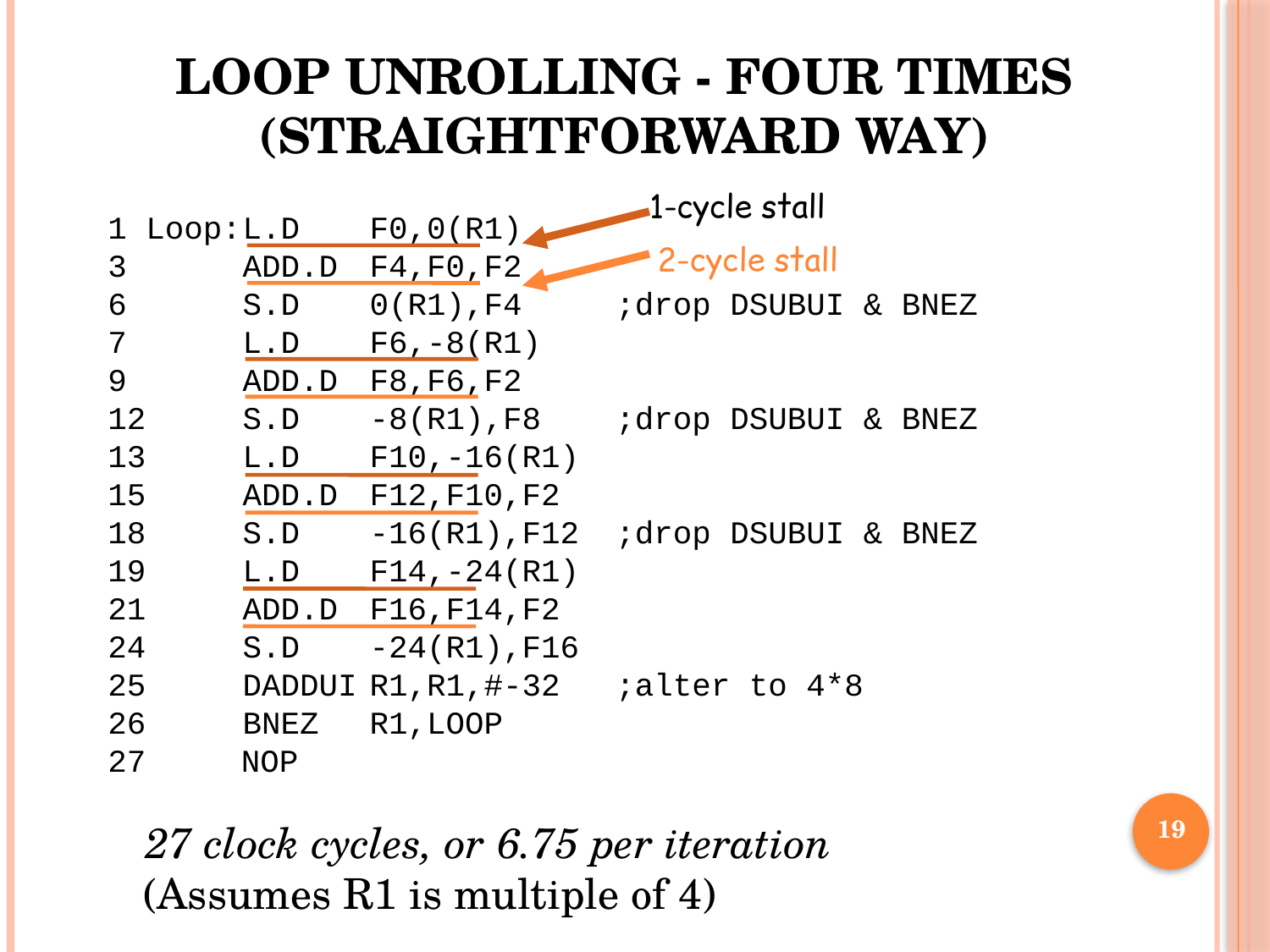

# Loop Unrolling - Four Times (straightforward way)
1-cycle stall
1 Loop:	L.D	F0,0(R1)
3	ADD.D	F4,F0,F2
6	S.D	0(R1),F4 	;drop DSUBUI & BNEZ
7	L.D	F6,-8(R1)
9	ADD.D	F8,F6,F2
12	S.D	-8(R1),F8 	;drop DSUBUI & BNEZ
13	L.D	F10,-16(R1)
15	ADD.D	F12,F10,F2
18	S.D	-16(R1),F12 	;drop DSUBUI & BNEZ
19	L.D	F14,-24(R1)
21	ADD.D	F16,F14,F2
24	S.D	-24(R1),F16
25	DADDUI	R1,R1,#-32	;alter to 4*8
26	BNEZ	R1,LOOP
27     NOP

  27 clock cycles, or 6.75 per iteration
   (Assumes R1 is multiple of 4)

2-cycle stall

19